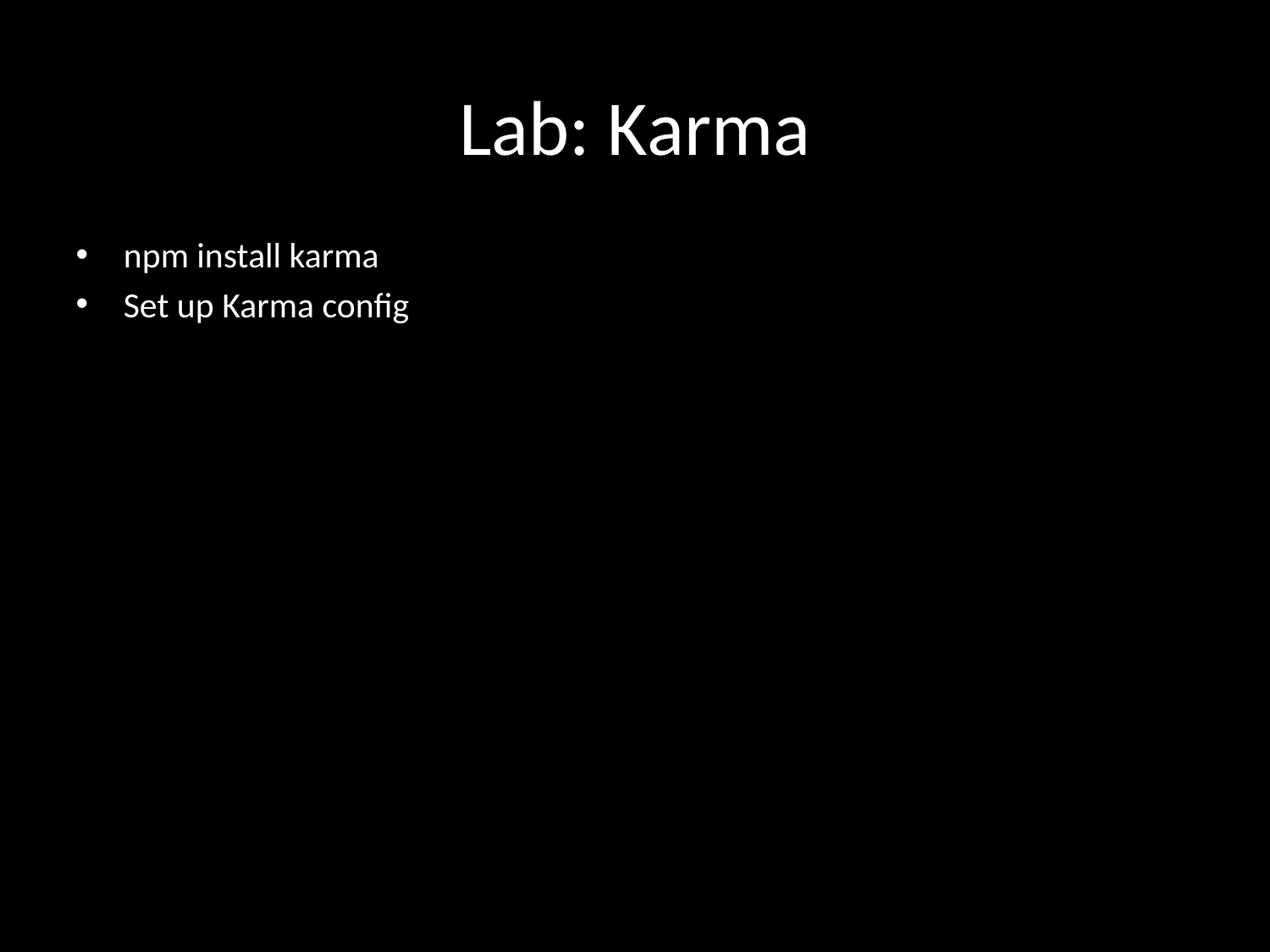

# Lab: Karma
npm install karma
Set up Karma config